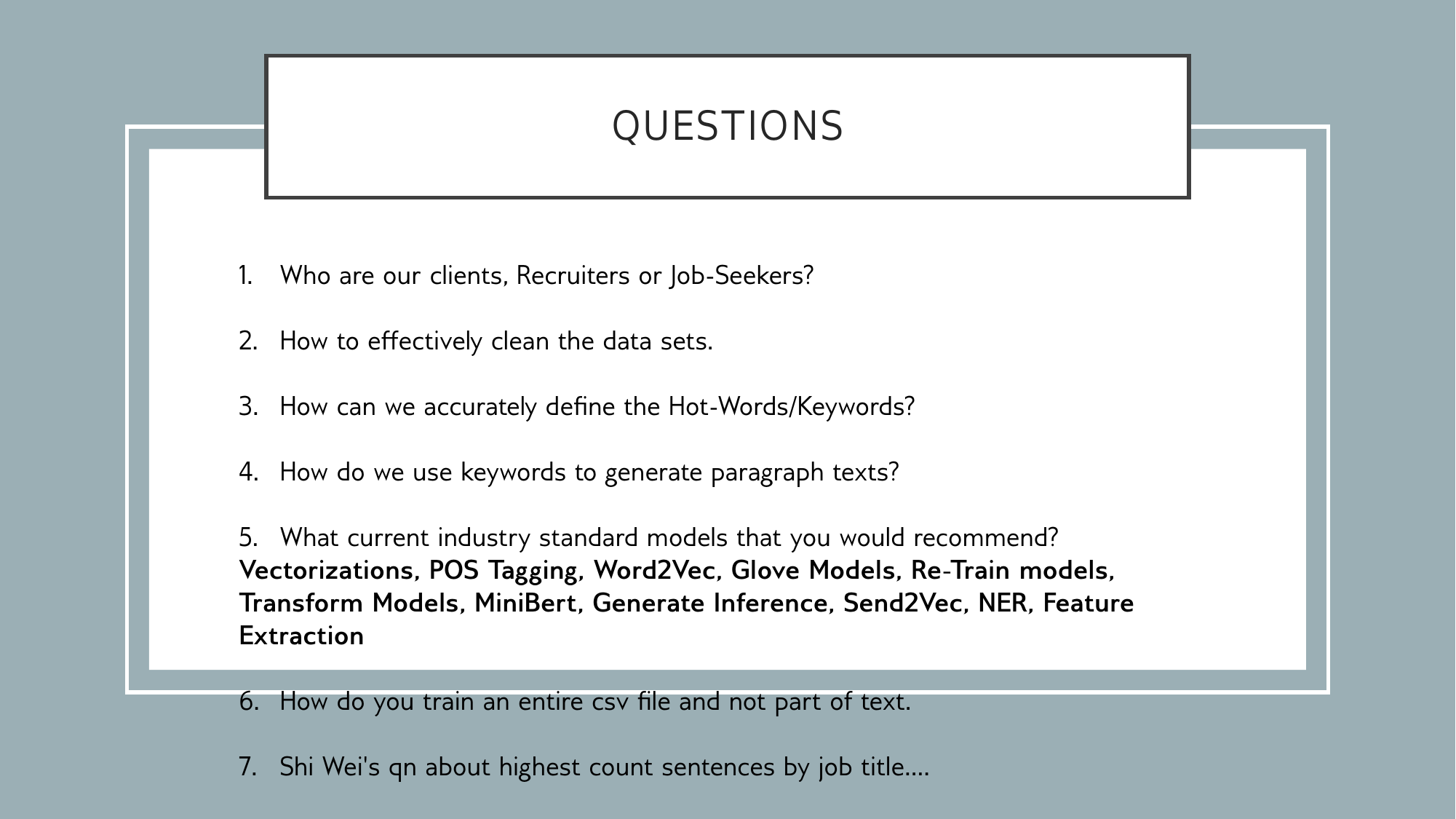

# Questions

Who are our clients, Recruiters or Job-Seekers?

How to effectively clean the data sets.

How can we accurately define the Hot-Words/Keywords?

How do we use keywords to generate paragraph texts?

What current industry standard models that you would recommend?
Vectorizations, POS Tagging, Word2Vec, Glove Models, Re-Train models, Transform Models, MiniBert, Generate Inference, Send2Vec, NER, Feature Extraction

How do you train an entire csv file and not part of text.

Shi Wei's qn about highest count sentences by job title....